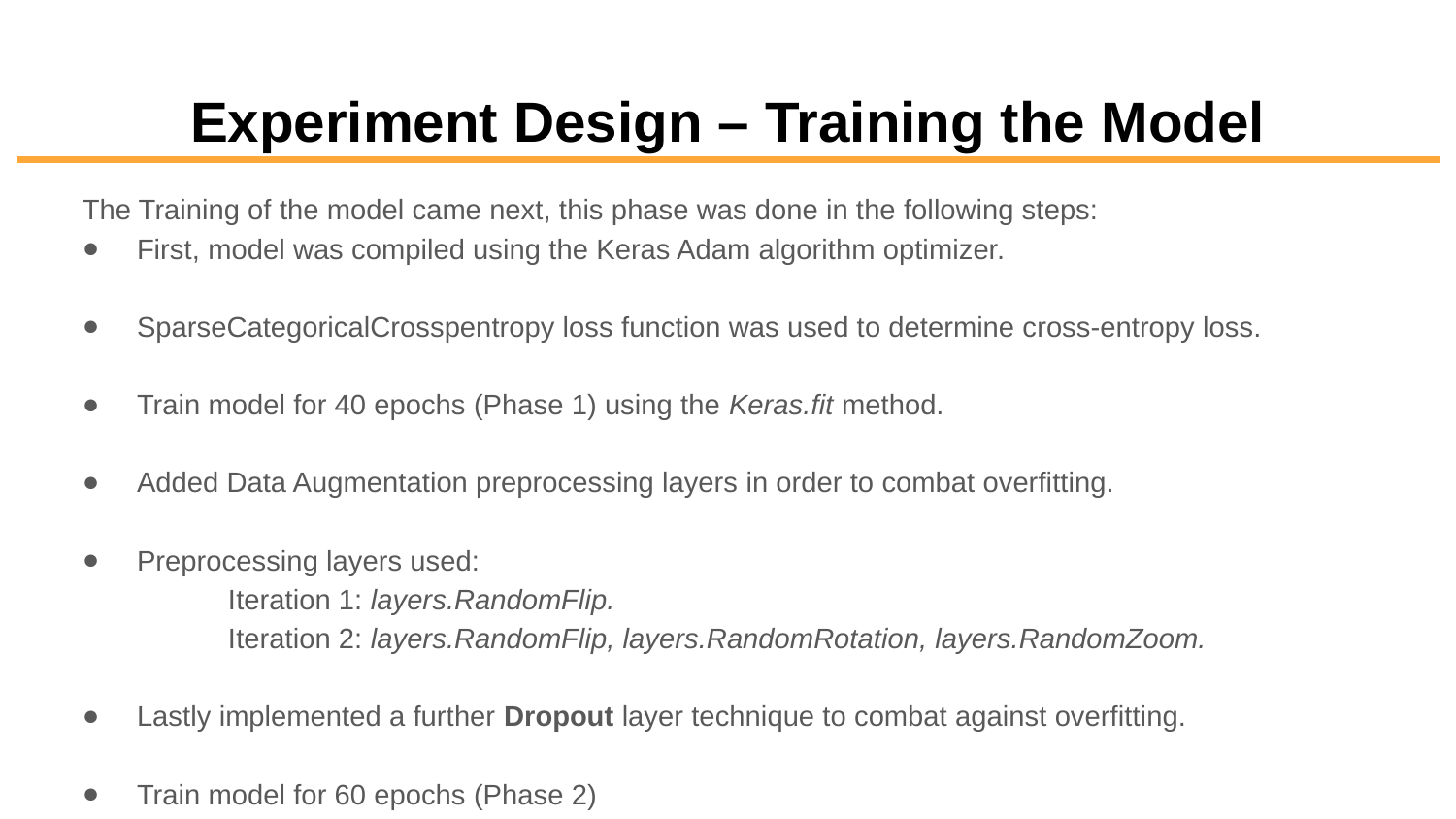

# Experiment Design – Training the Model
The Training of the model came next, this phase was done in the following steps:
First, model was compiled using the Keras Adam algorithm optimizer.

SparseCategoricalCrosspentropy loss function was used to determine cross-entropy loss.

Train model for 40 epochs (Phase 1) using the Keras.fit method.

Added Data Augmentation preprocessing layers in order to combat overfitting.

Preprocessing layers used:
	Iteration 1: layers.RandomFlip.
	Iteration 2: layers.RandomFlip, layers.RandomRotation, layers.RandomZoom.

Lastly implemented a further Dropout layer technique to combat against overfitting.

Train model for 60 epochs (Phase 2)